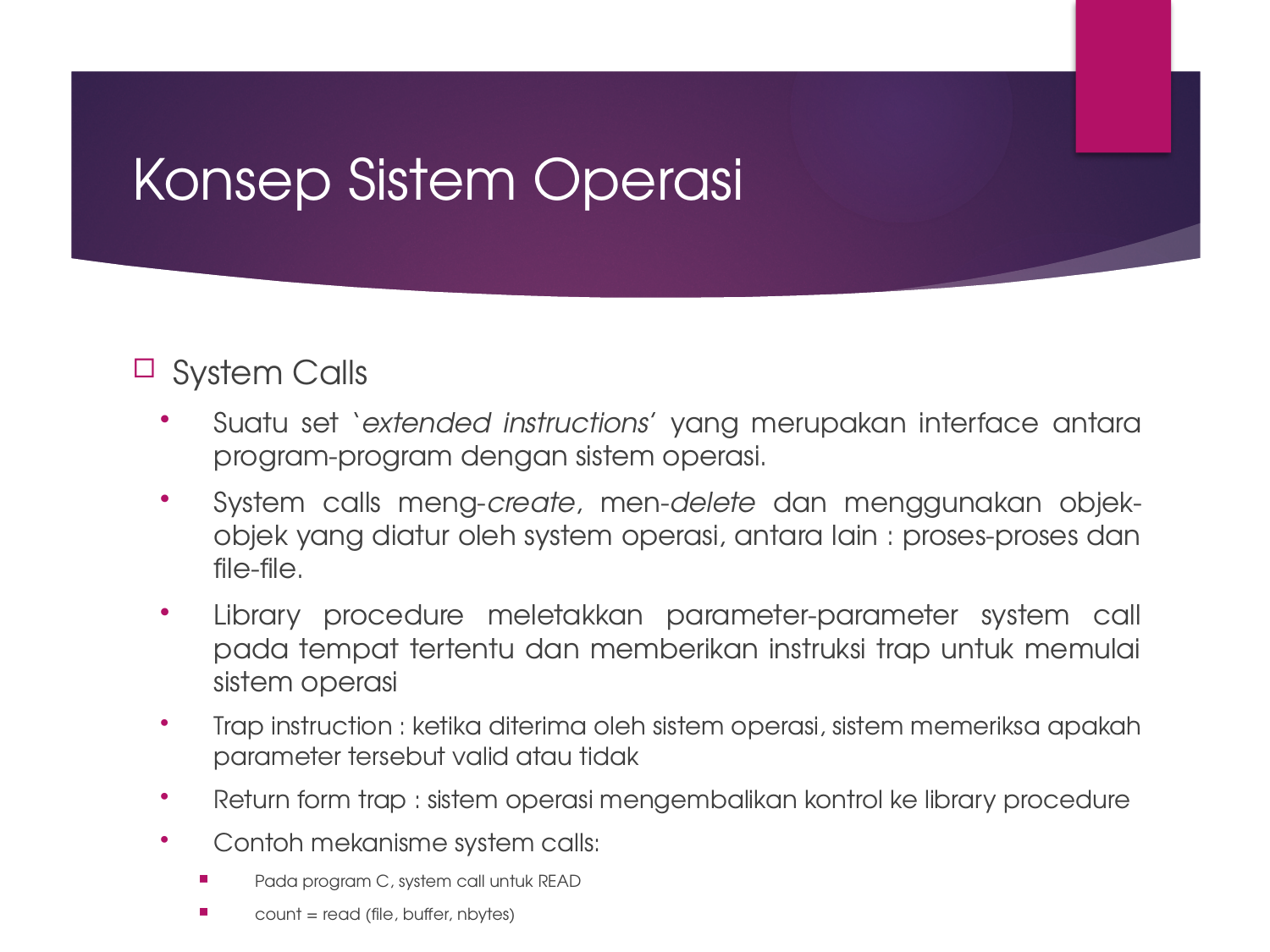

# Konsep Sistem Operasi
System Calls
Suatu set ‘extended instructions’ yang merupakan interface antara program-program dengan sistem operasi.
System calls meng-create, men-delete dan menggunakan objek-objek yang diatur oleh system operasi, antara lain : proses-proses dan file-file.
Library procedure meletakkan parameter-parameter system call pada tempat tertentu dan memberikan instruksi trap untuk memulai sistem operasi
Trap instruction : ketika diterima oleh sistem operasi, sistem memeriksa apakah parameter tersebut valid atau tidak
Return form trap : sistem operasi mengembalikan kontrol ke library procedure
Contoh mekanisme system calls:
Pada program C, system call untuk READ
count = read (file, buffer, nbytes)